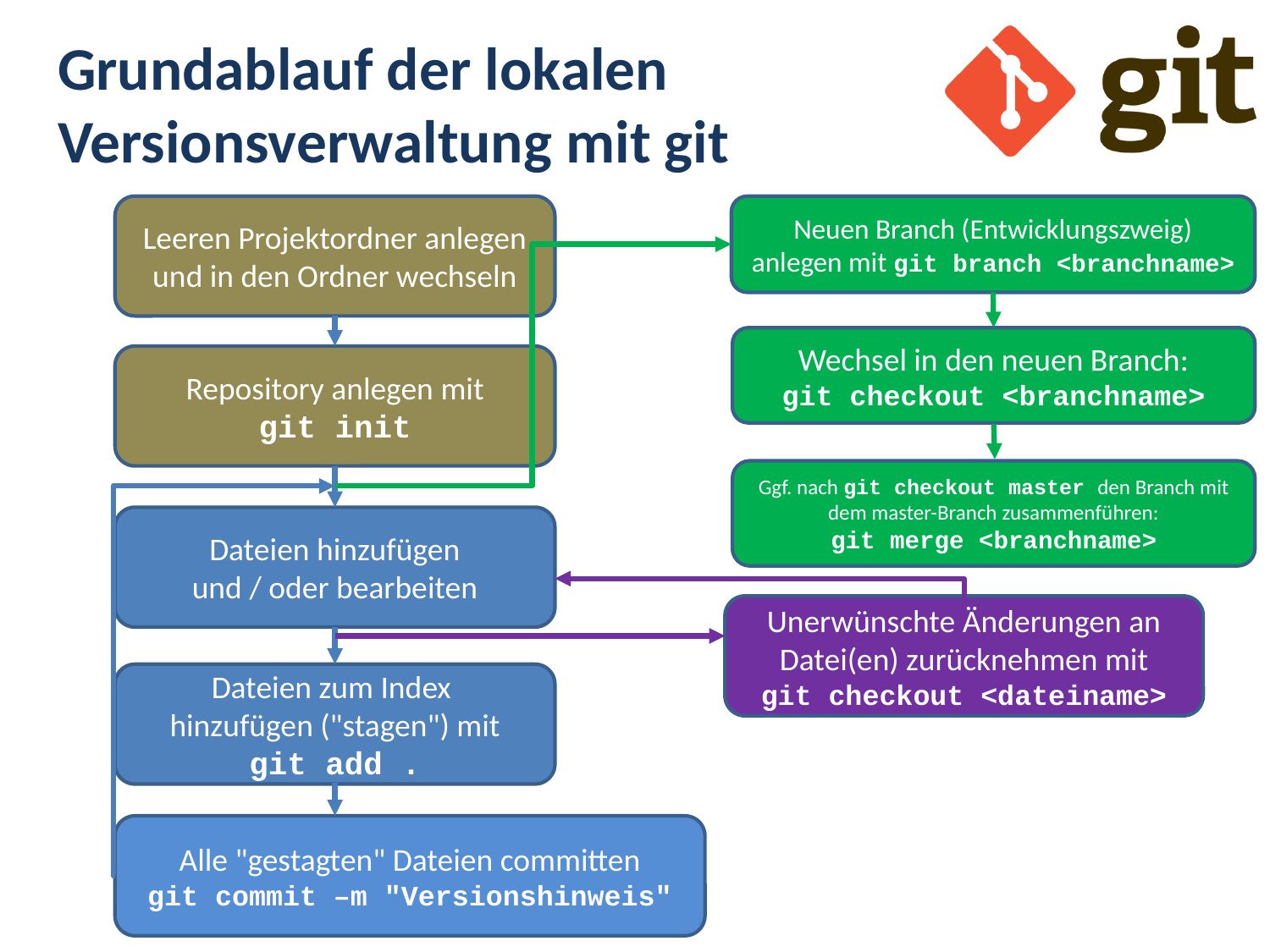

# Grundablauf der lokalen Versionsverwaltung mit git
Leeren Projektordner anlegen
und in den Ordner wechseln
Neuen Branch (Entwicklungszweig) anlegen mit git branch <branchname>
Wechsel in den neuen Branch:
git checkout <branchname>
Repository anlegen mit
git init
Ggf. nach git checkout master den Branch mit dem master-Branch zusammenführen:
git merge <branchname>
Dateien hinzufügen
und / oder bearbeiten
Unerwünschte Änderungen an Datei(en) zurücknehmen mit
git checkout <dateiname>
Dateien zum Index
hinzufügen ("stagen") mit
git add .
Alle "gestagten" Dateien committen
git commit –m "Versionshinweis"